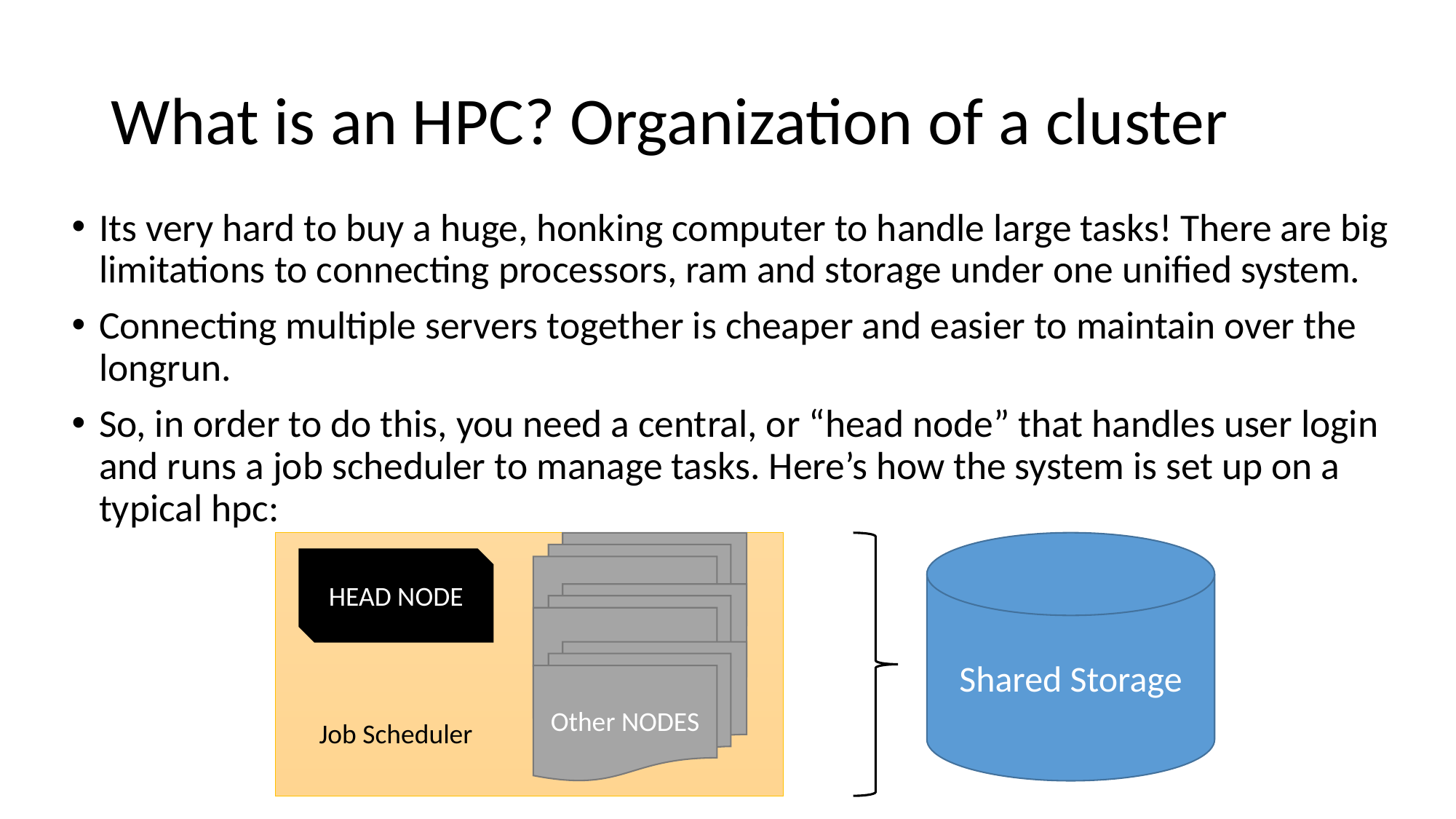

# What is an HPC? Organization of a cluster
Its very hard to buy a huge, honking computer to handle large tasks! There are big limitations to connecting processors, ram and storage under one unified system.
Connecting multiple servers together is cheaper and easier to maintain over the longrun.
So, in order to do this, you need a central, or “head node” that handles user login and runs a job scheduler to manage tasks. Here’s how the system is set up on a typical hpc:

HEAD NODE

Other NODES
Job Scheduler

Shared Storage